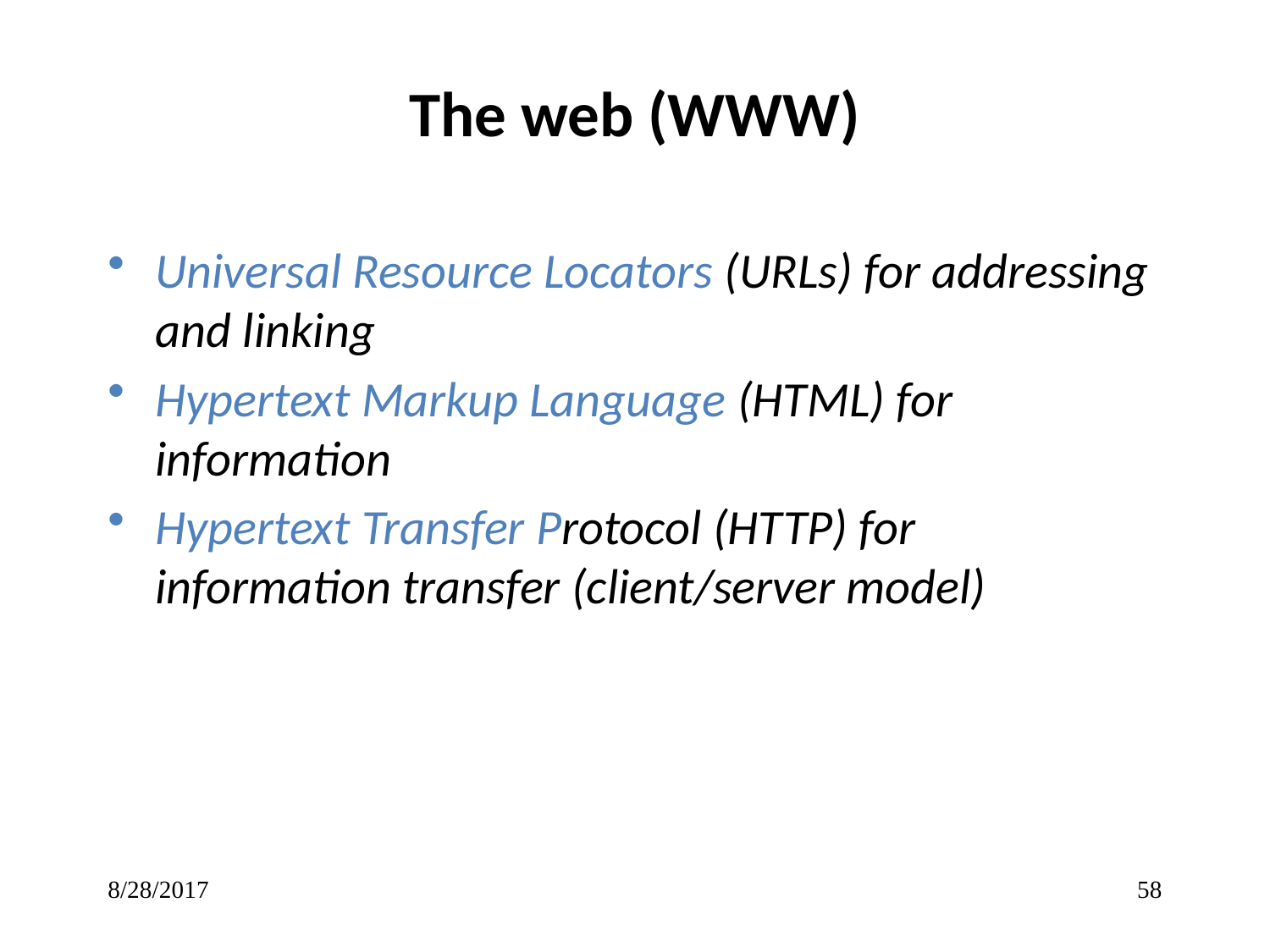

The web (WWW)
Universal Resource Locators (URLs) for addressing and linking
Hypertext Markup Language (HTML) for information
Hypertext Transfer Protocol (HTTP) for information transfer (client/server model)
8/28/2017
58